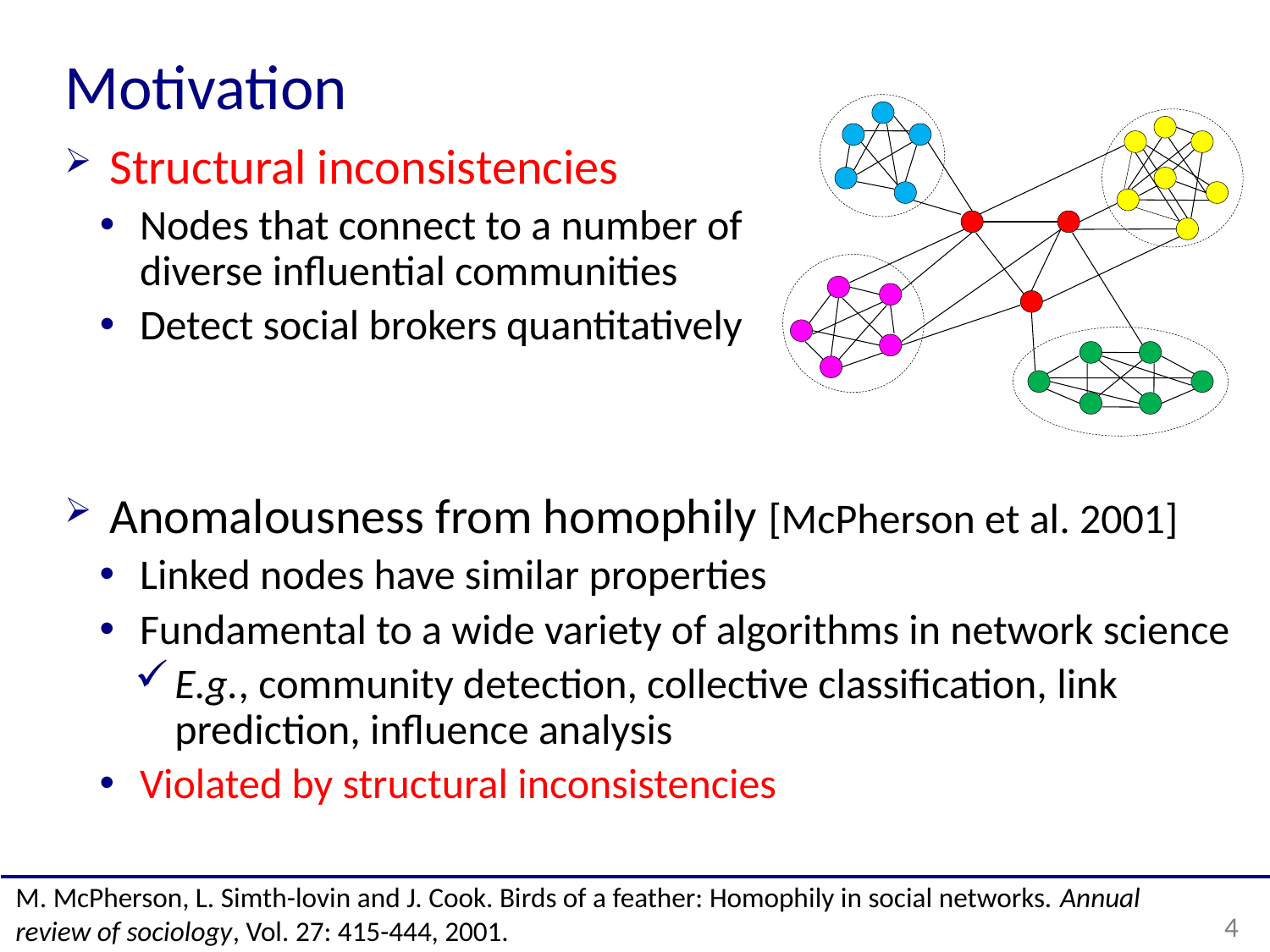

# Motivation

Structural inconsistencies
Nodes that connect to a number of diverse influential communities
Detect social brokers quantitatively
Anomalousness from homophily [McPherson et al. 2001]
Linked nodes have similar properties
Fundamental to a wide variety of algorithms in network science
E.g., community detection, collective classification, link prediction, influence analysis
Violated by structural inconsistencies
M. McPherson, L. Simth-lovin and J. Cook. Birds of a feather: Homophily in social networks. Annual review of sociology, Vol. 27: 415-444, 2001.
4